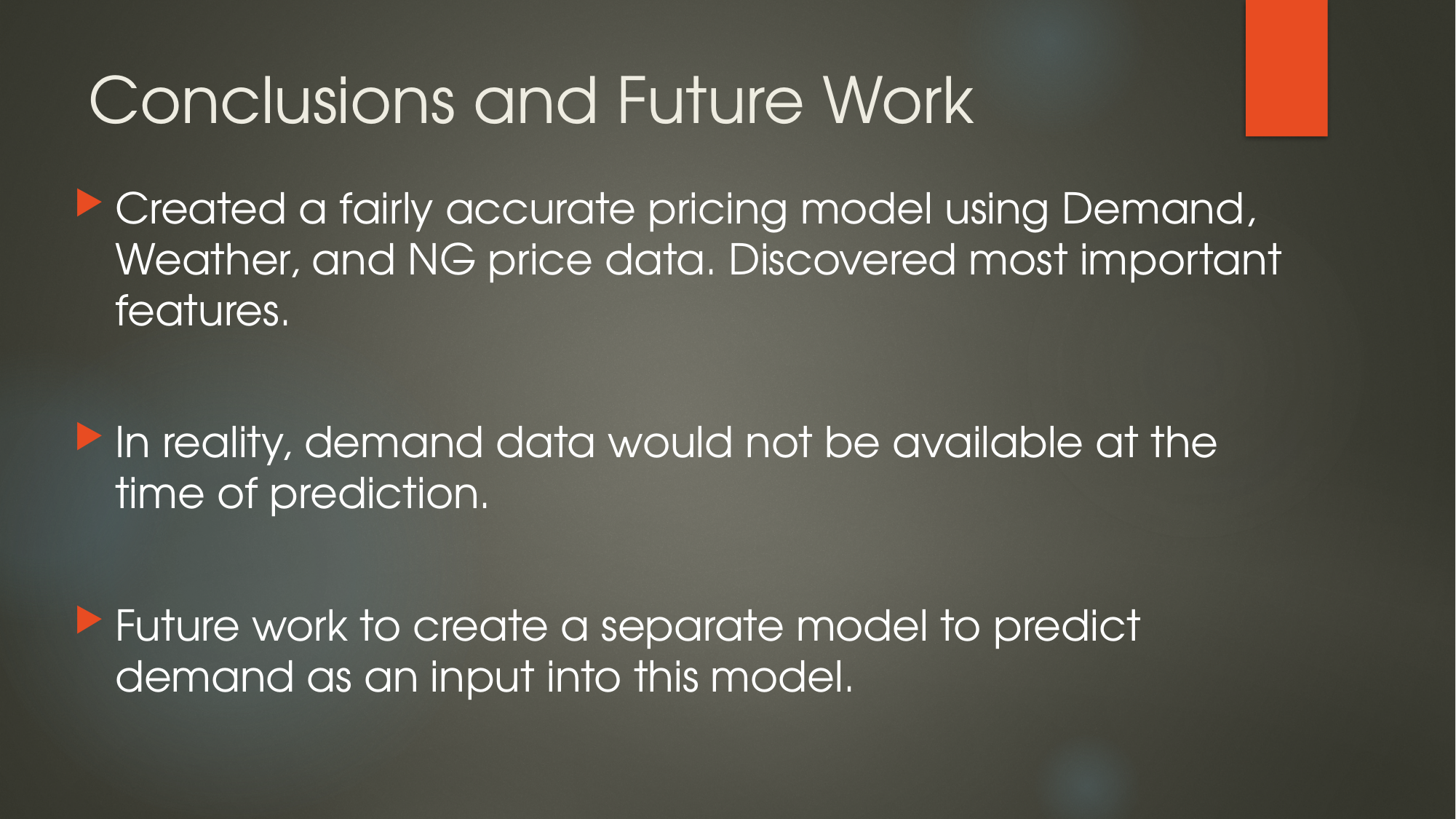

# Conclusions and Future Work
Created a fairly accurate pricing model using Demand, Weather, and NG price data. Discovered most important features.

In reality, demand data would not be available at the time of prediction.

Future work to create a separate model to predict demand as an input into this model.